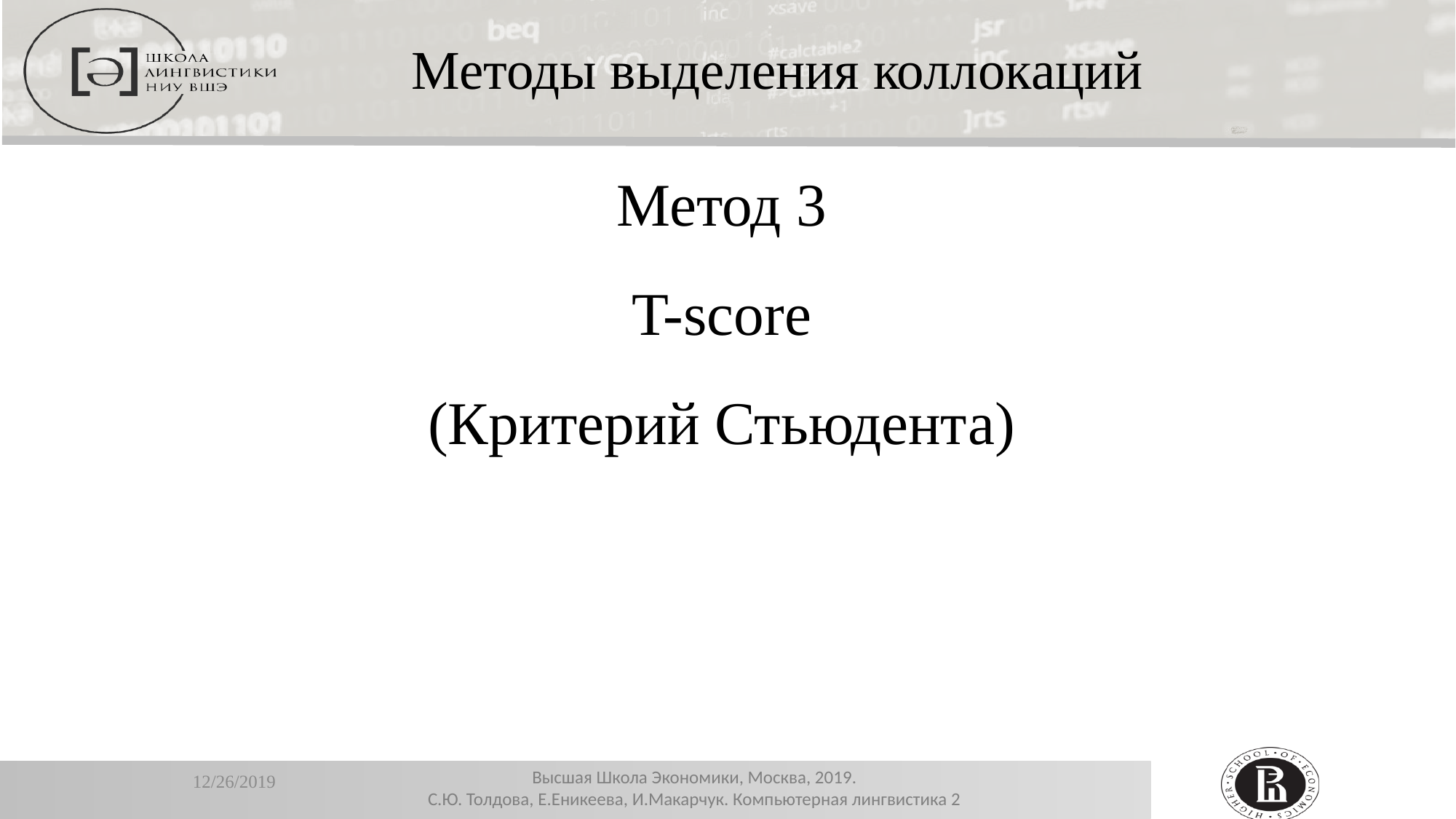

Методы выделения коллокаций
Метод 3
T-score
(Критерий Стьюдента)
12/26/2019